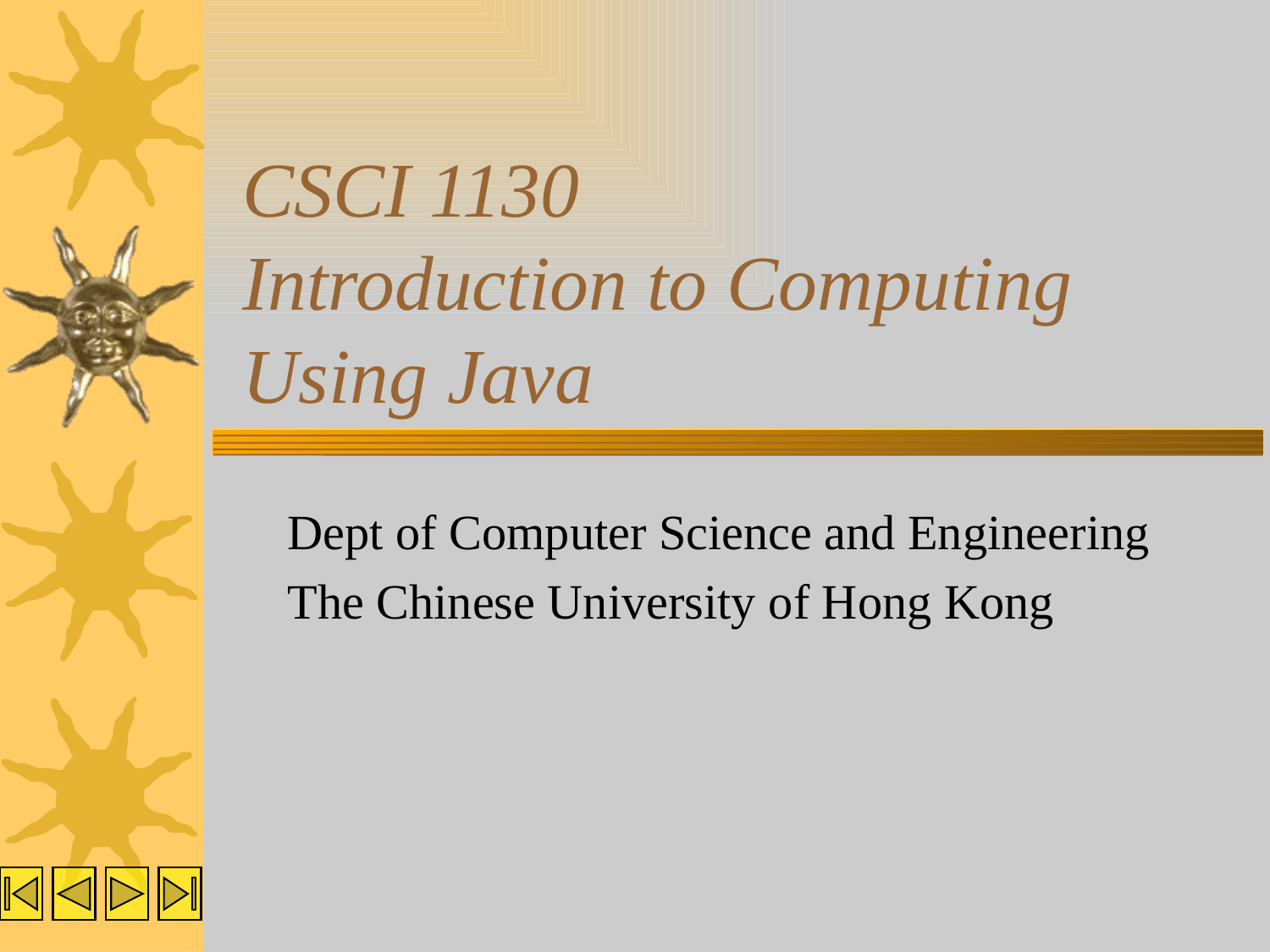

# CSCI 1130 Introduction to Computing Using Java
Dept of Computer Science and Engineering
The Chinese University of Hong Kong